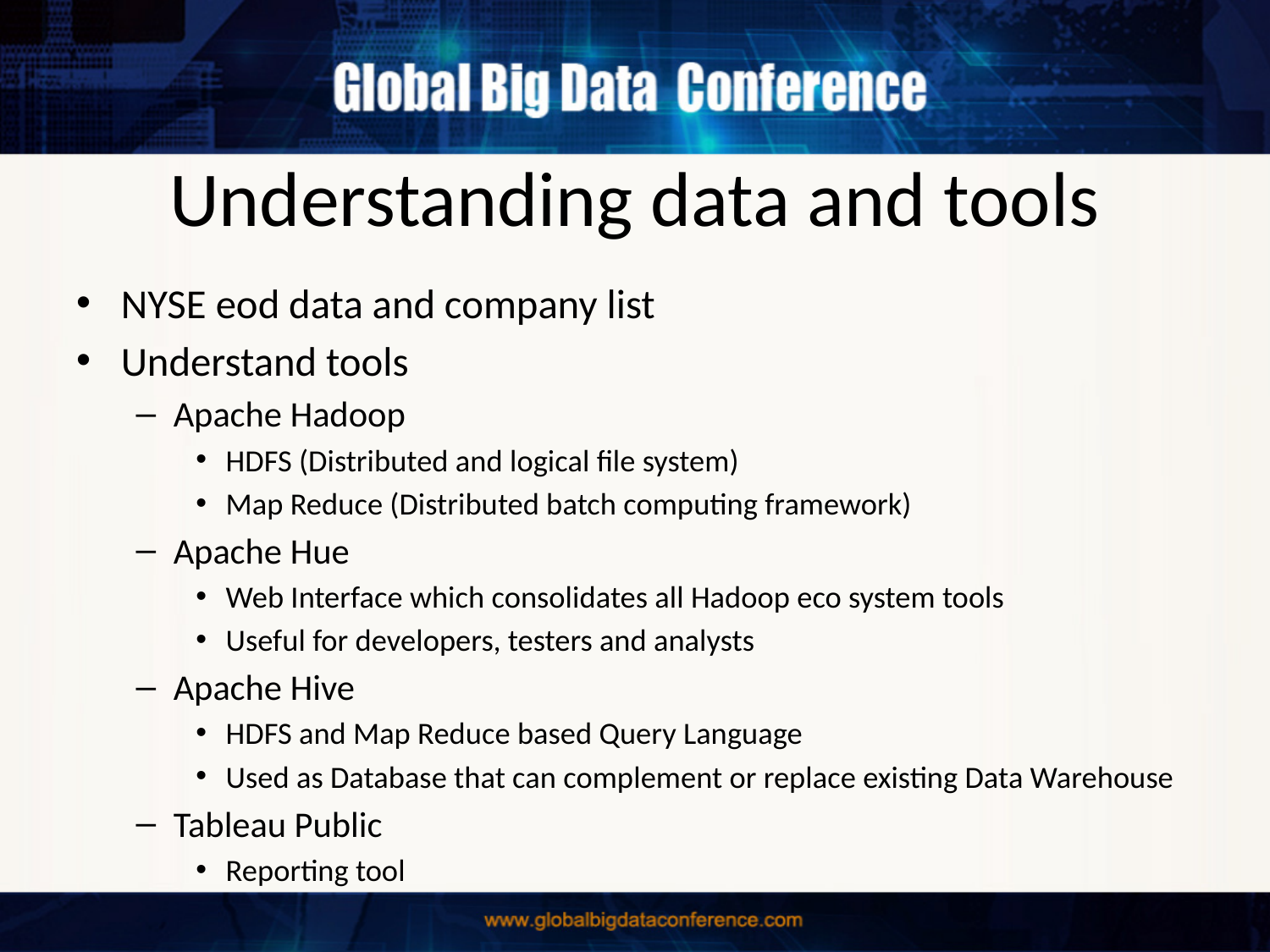

# Understanding data and tools
NYSE eod data and company list
Understand tools
Apache Hadoop
HDFS (Distributed and logical file system)
Map Reduce (Distributed batch computing framework)
Apache Hue
Web Interface which consolidates all Hadoop eco system tools
Useful for developers, testers and analysts
Apache Hive
HDFS and Map Reduce based Query Language
Used as Database that can complement or replace existing Data Warehouse
Tableau Public
Reporting tool